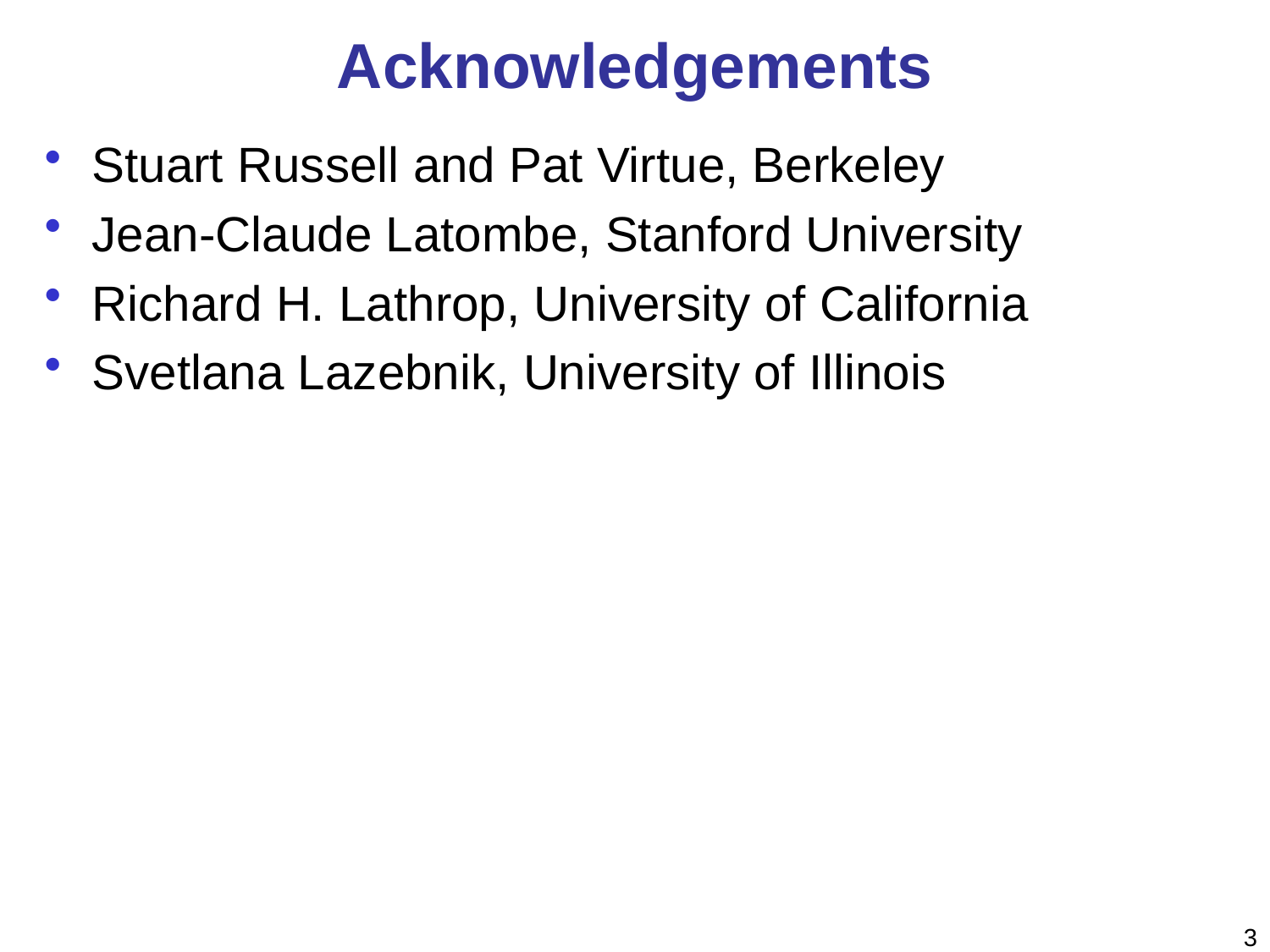

# Acknowledgements
Stuart Russell and Pat Virtue, Berkeley
Jean-Claude Latombe, Stanford University
Richard H. Lathrop, University of California
Svetlana Lazebnik, University of Illinois

3